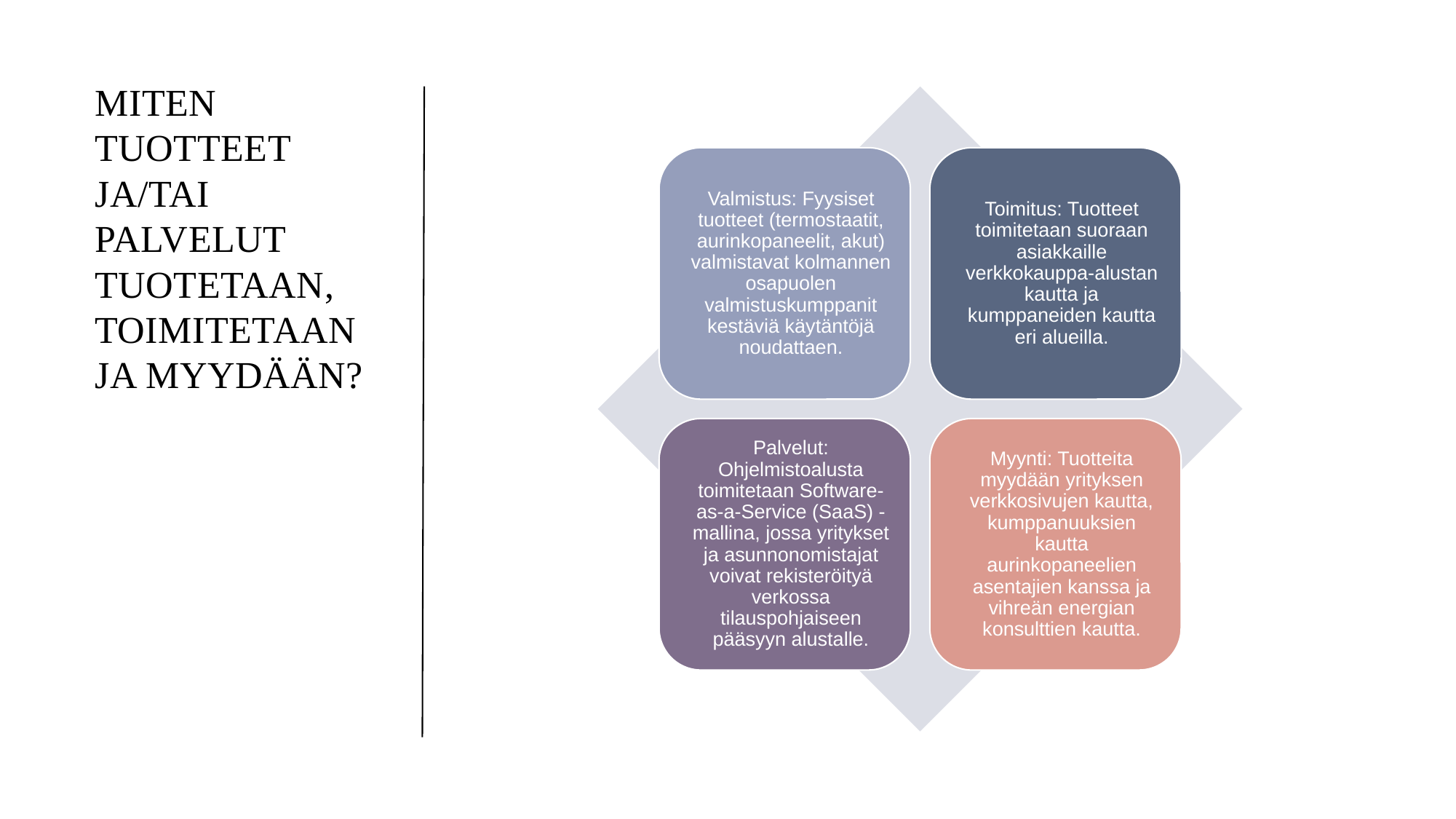

# Miten tuotteet ja/tai palvelut tuotetaan, toimitetaan ja myydään?
Valmistus: Fyysiset tuotteet (termostaatit, aurinkopaneelit, akut) valmistavat kolmannen osapuolen valmistuskumppanit kestäviä käytäntöjä noudattaen.
Toimitus: Tuotteet toimitetaan suoraan asiakkaille verkkokauppa-alustan kautta ja kumppaneiden kautta eri alueilla.
Palvelut: Ohjelmistoalusta toimitetaan Software-as-a-Service (SaaS) -mallina, jossa yritykset ja asunnonomistajat voivat rekisteröityä verkossa tilauspohjaiseen pääsyyn alustalle.
Myynti: Tuotteita myydään yrityksen verkkosivujen kautta, kumppanuuksien kautta aurinkopaneelien asentajien kanssa ja vihreän energian konsulttien kautta.